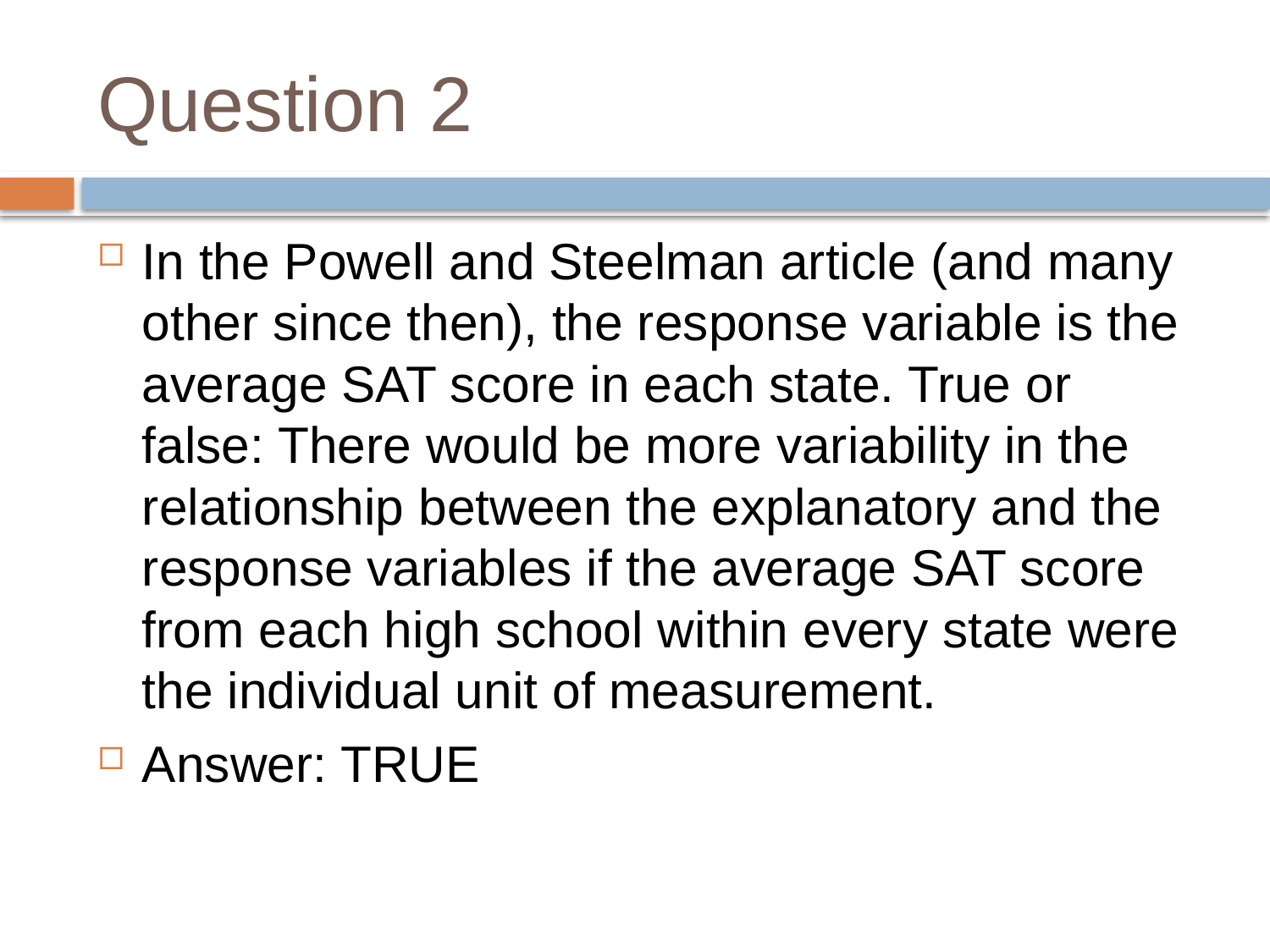

# Question 2
In the Powell and Steelman article (and many other since then), the response variable is the average SAT score in each state. True or false: There would be more variability in the relationship between the explanatory and the response variables if the average SAT score from each high school within every state were the individual unit of measurement.
Answer: TRUE